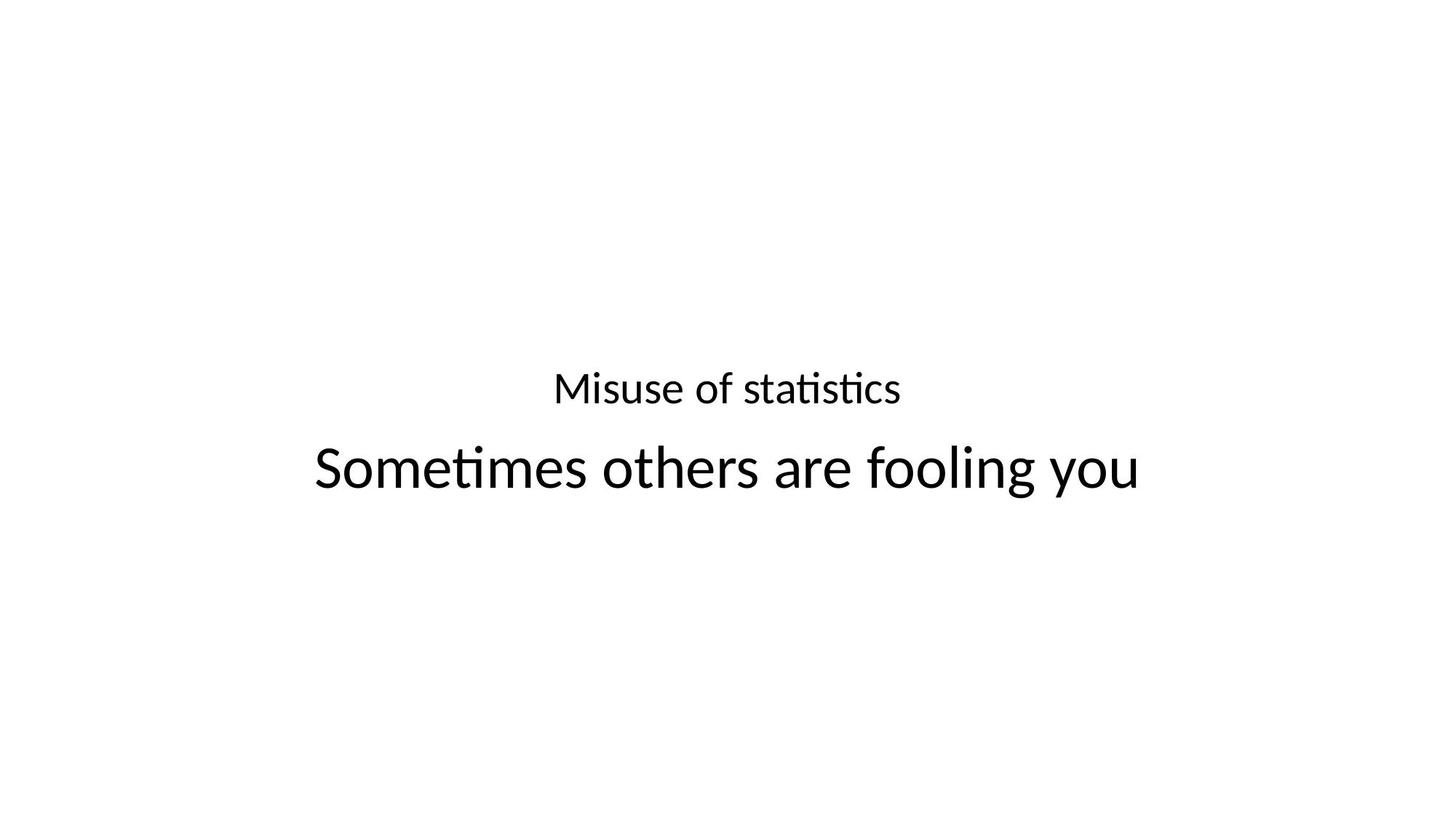

# Misuse of statistics
Sometimes others are fooling you